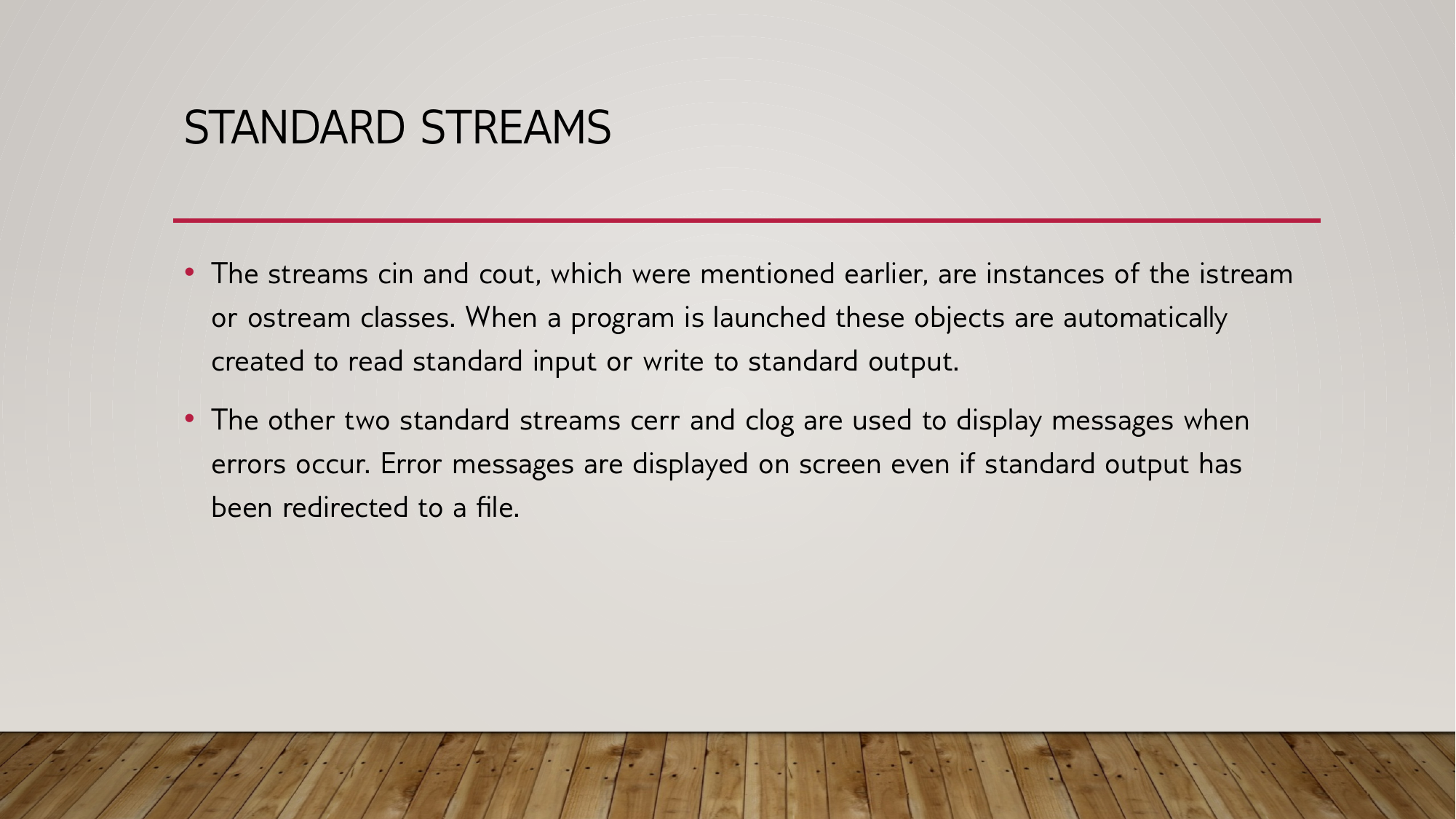

# Standard streams
The streams cin and cout, which were mentioned earlier, are instances of the istream or ostream classes. When a program is launched these objects are automatically created to read standard input or write to standard output.
The other two standard streams cerr and clog are used to display messages when errors occur. Error messages are displayed on screen even if standard output has been redirected to a file.